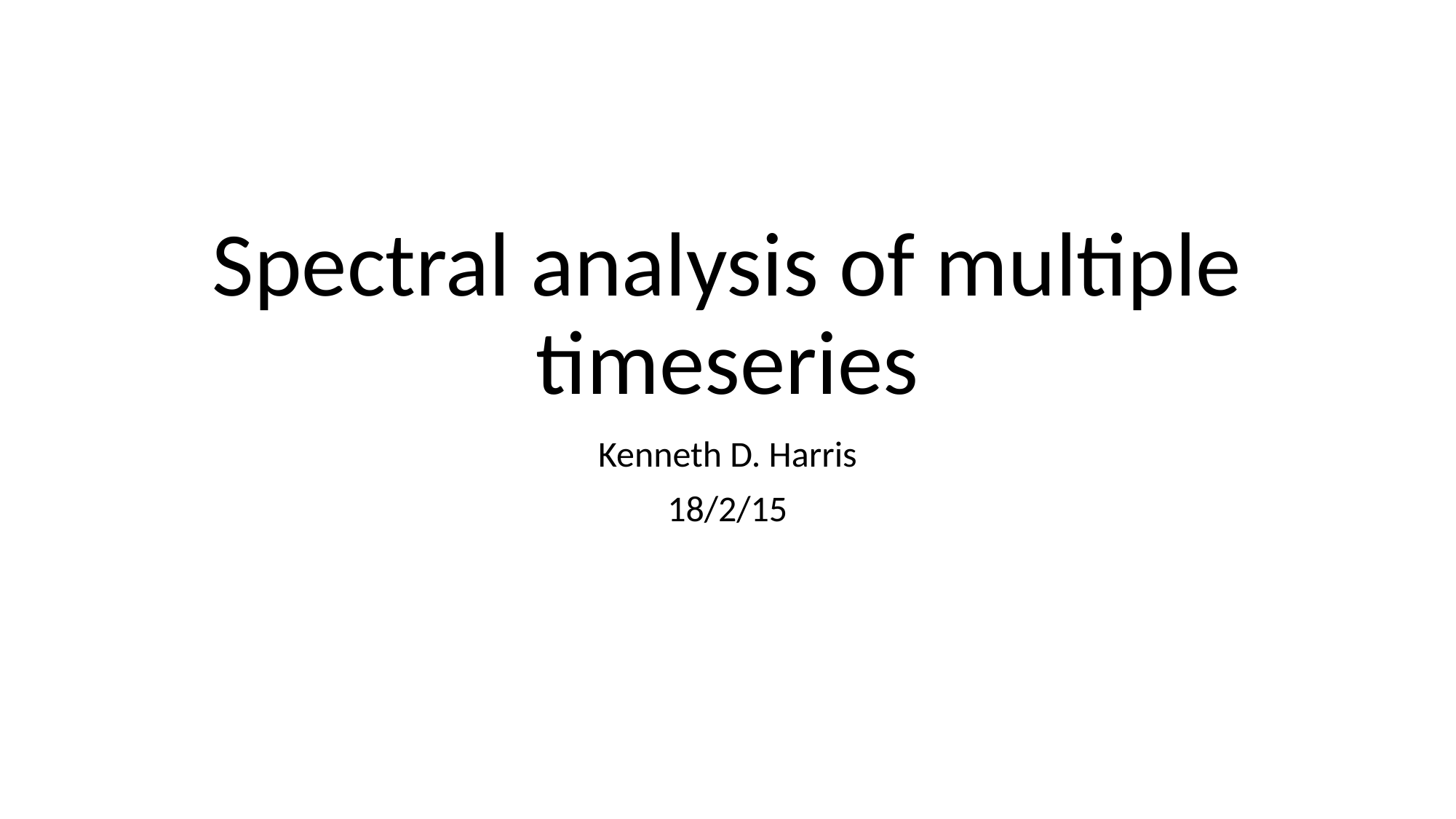

# Spectral analysis of multiple timeseries
Kenneth D. Harris
18/2/15